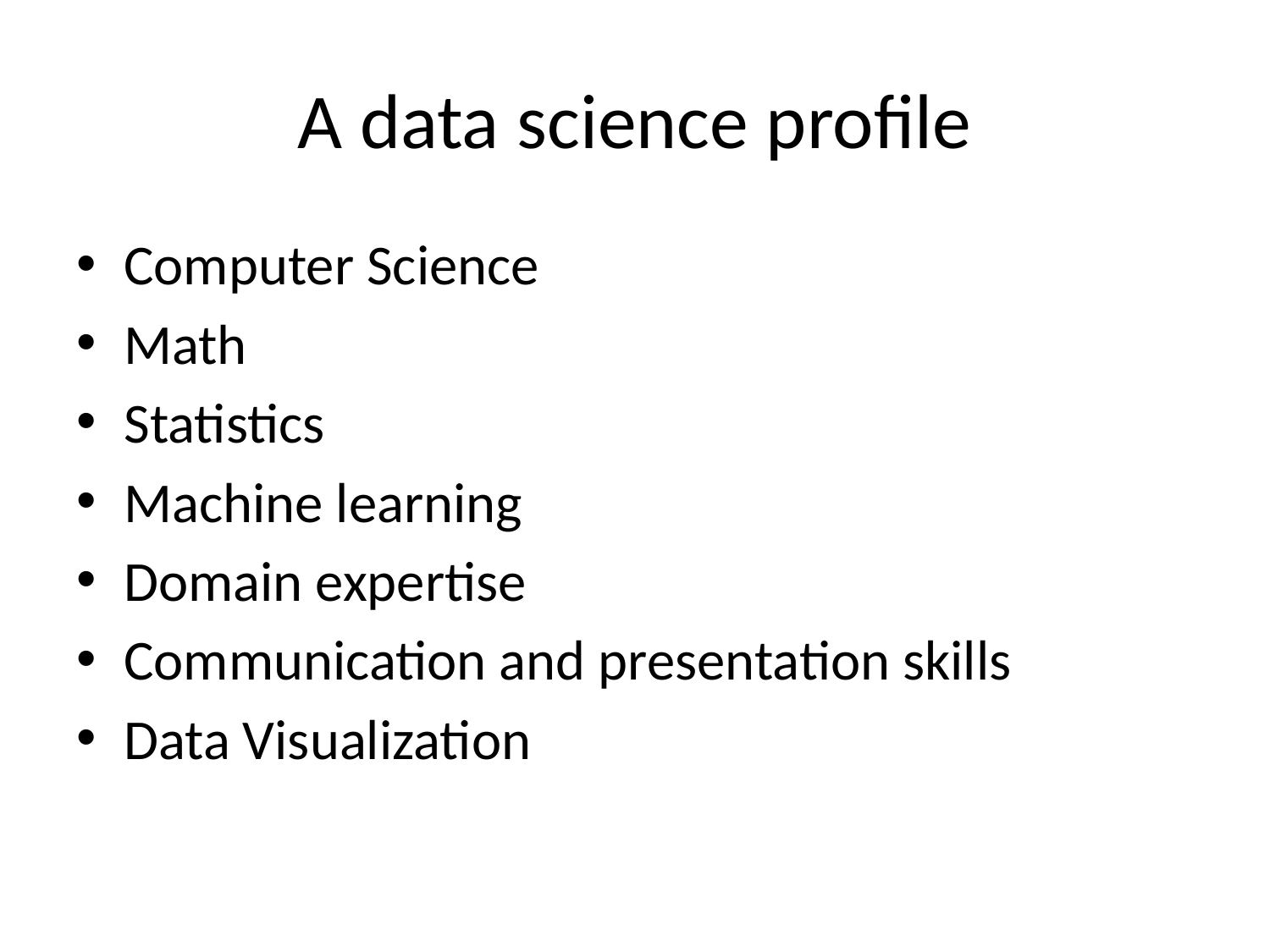

# A data science profile
Computer Science
Math
Statistics
Machine learning
Domain expertise
Communication and presentation skills
Data Visualization